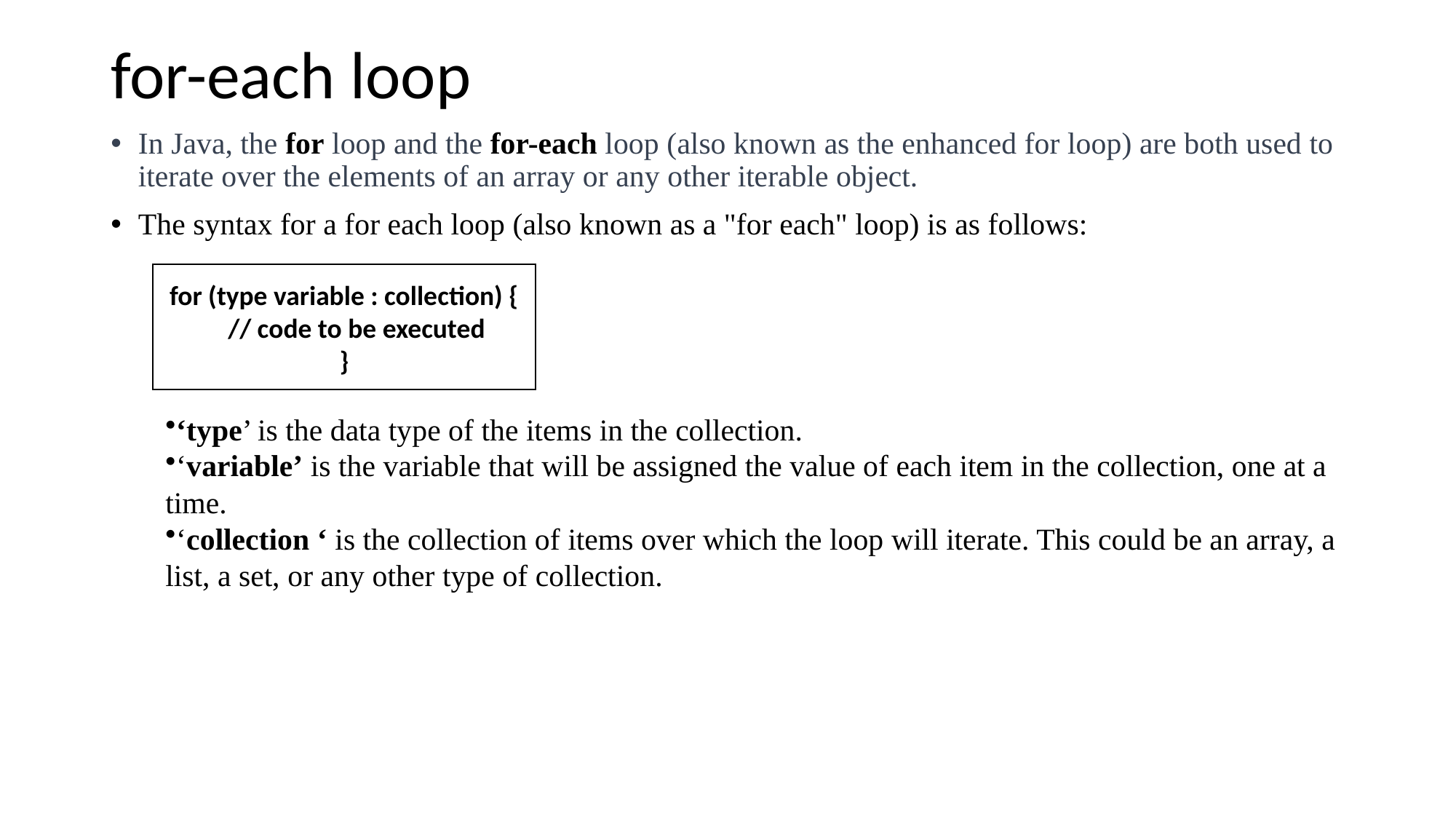

# for-each loop
In Java, the for loop and the for-each loop (also known as the enhanced for loop) are both used to iterate over the elements of an array or any other iterable object.
The syntax for a for each loop (also known as a "for each" loop) is as follows:

‘type’ is the data type of the items in the collection.
‘variable’ is the variable that will be assigned the value of each item in the collection, one at a time.
‘collection ‘ is the collection of items over which the loop will iterate. This could be an array, a list, a set, or any other type of collection.

for (type variable : collection) {
    // code to be executed
}